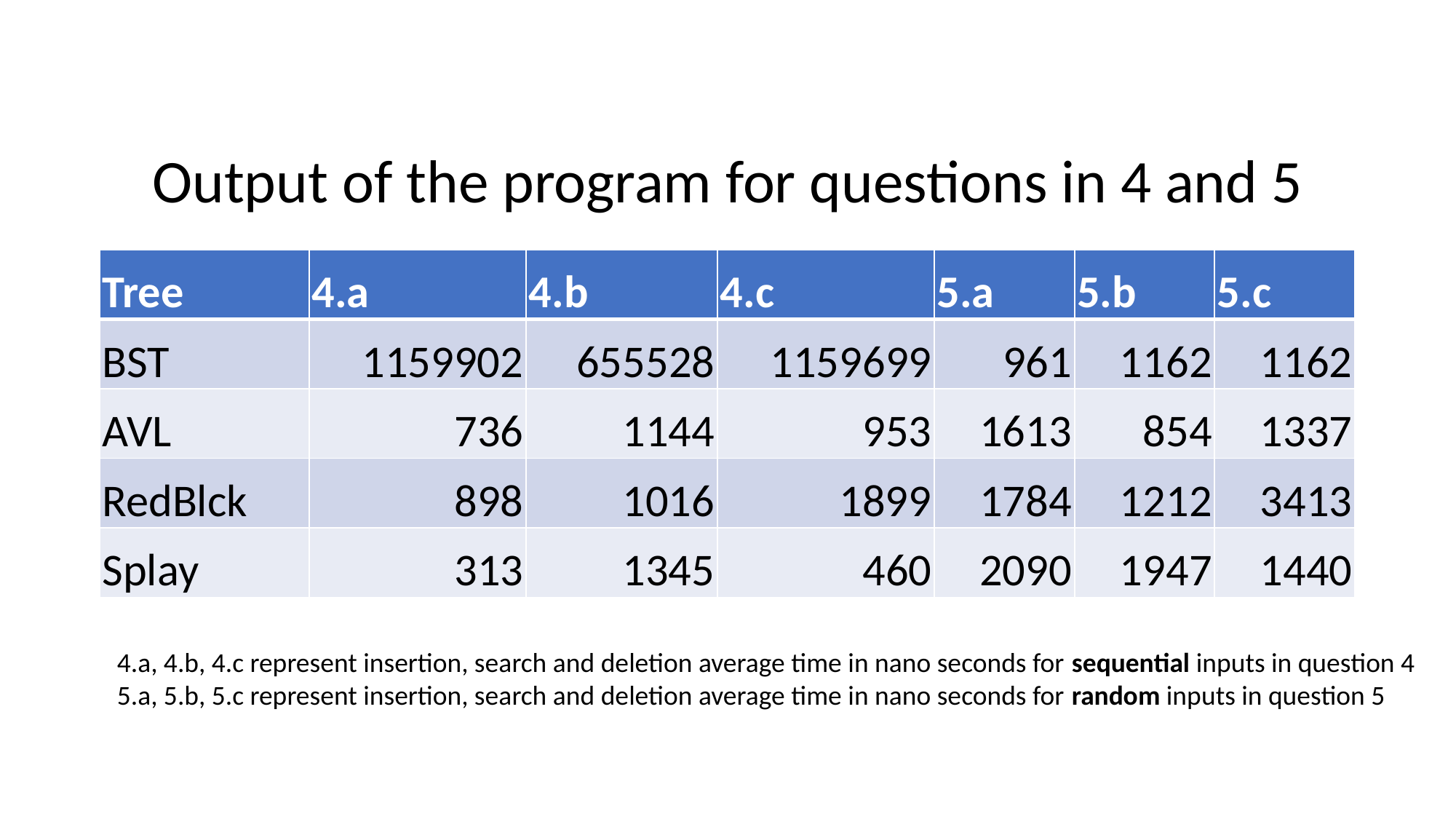

Output of the program for questions in 4 and 5
| Tree | 4.a | 4.b | 4.c | 5.a | 5.b | 5.c |
| --- | --- | --- | --- | --- | --- | --- |
| BST | 1159902 | 655528 | 1159699 | 961 | 1162 | 1162 |
| AVL | 736 | 1144 | 953 | 1613 | 854 | 1337 |
| RedBlck | 898 | 1016 | 1899 | 1784 | 1212 | 3413 |
| Splay | 313 | 1345 | 460 | 2090 | 1947 | 1440 |
4.a, 4.b, 4.c represent insertion, search and deletion average time in nano seconds for sequential inputs in question 4
5.a, 5.b, 5.c represent insertion, search and deletion average time in nano seconds for random inputs in question 5